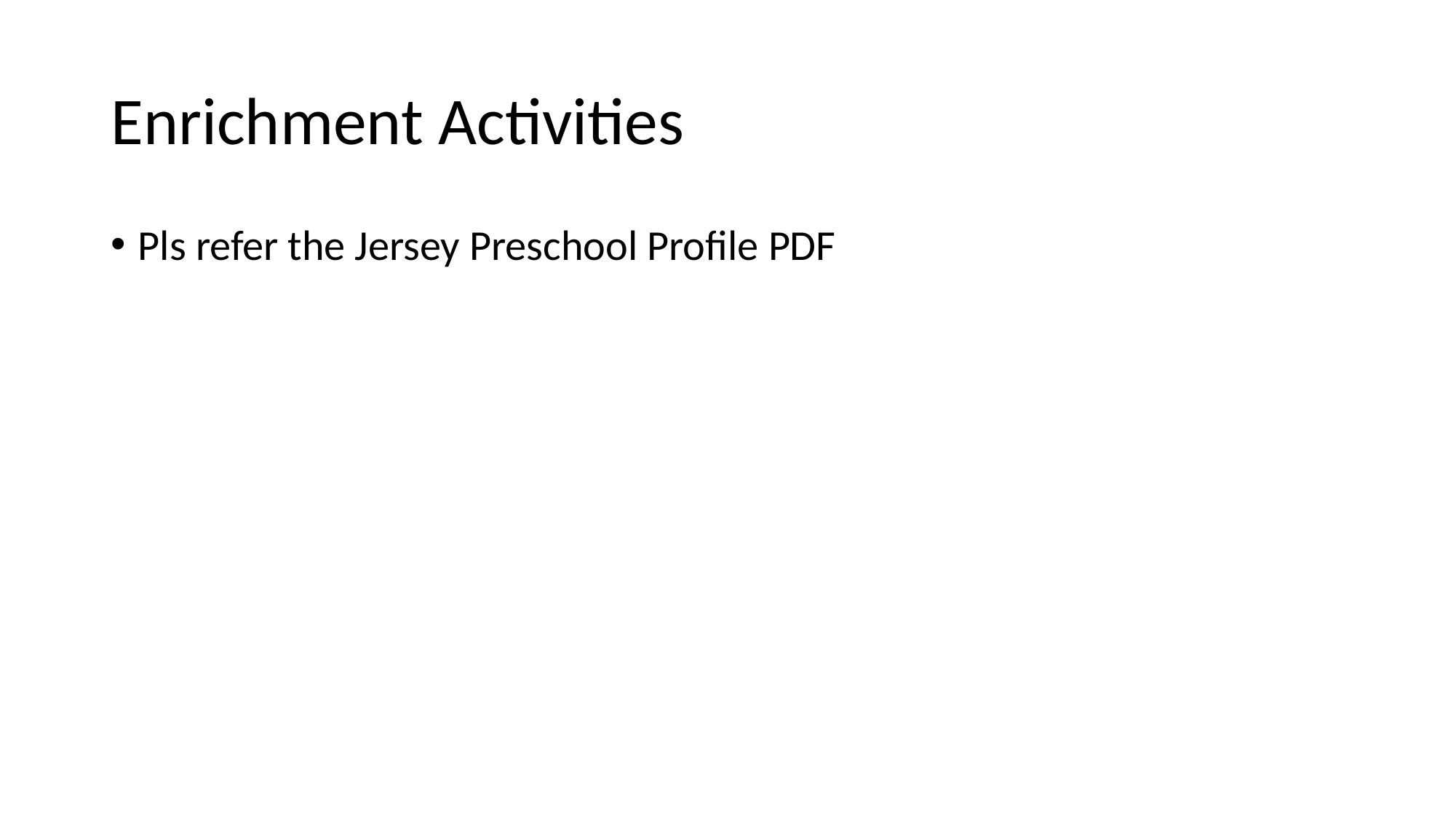

# Enrichment Activities
Pls refer the Jersey Preschool Profile PDF